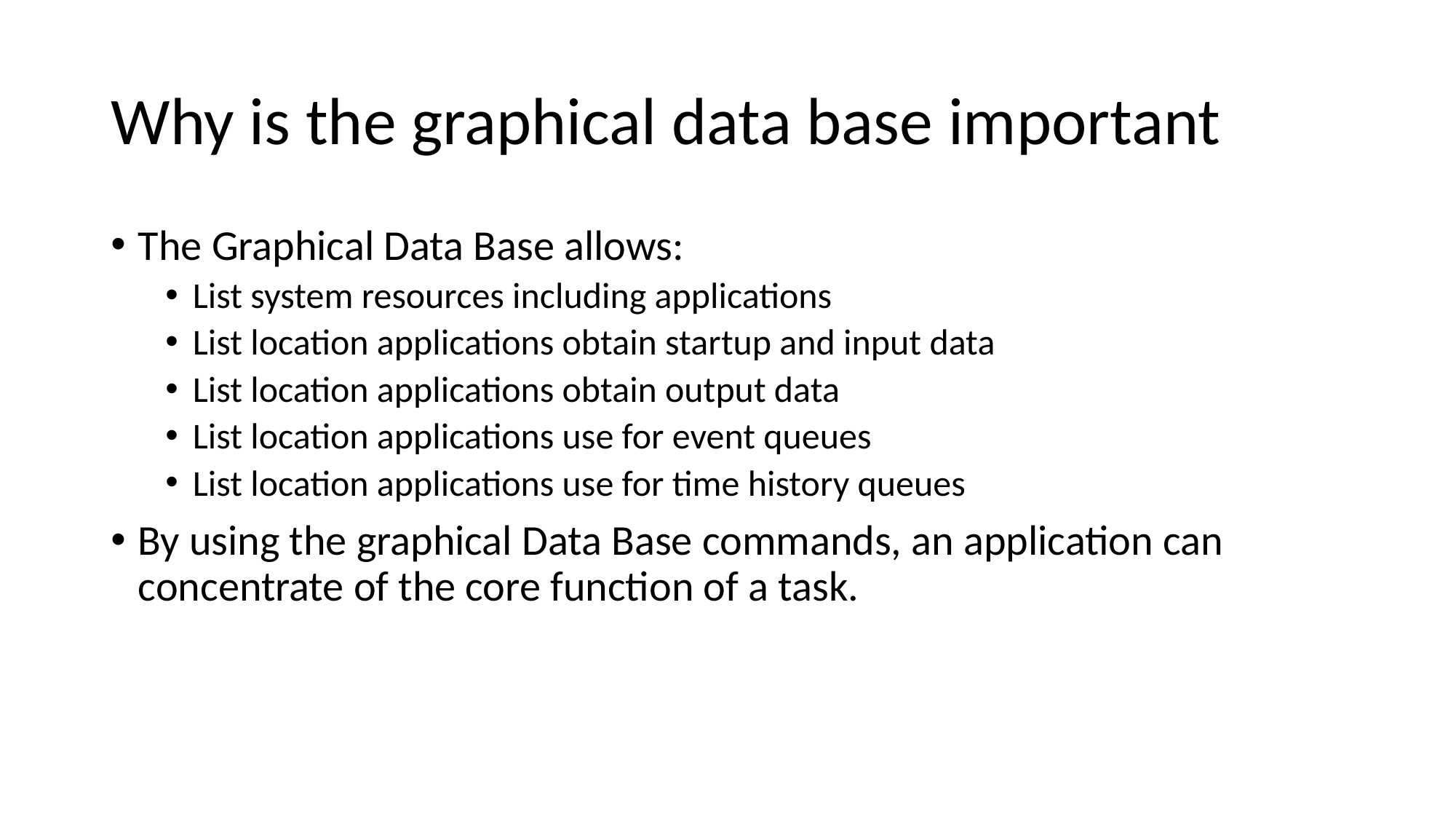

# Why is the graphical data base important
The Graphical Data Base allows:
List system resources including applications
List location applications obtain startup and input data
List location applications obtain output data
List location applications use for event queues
List location applications use for time history queues
By using the graphical Data Base commands, an application can concentrate of the core function of a task.